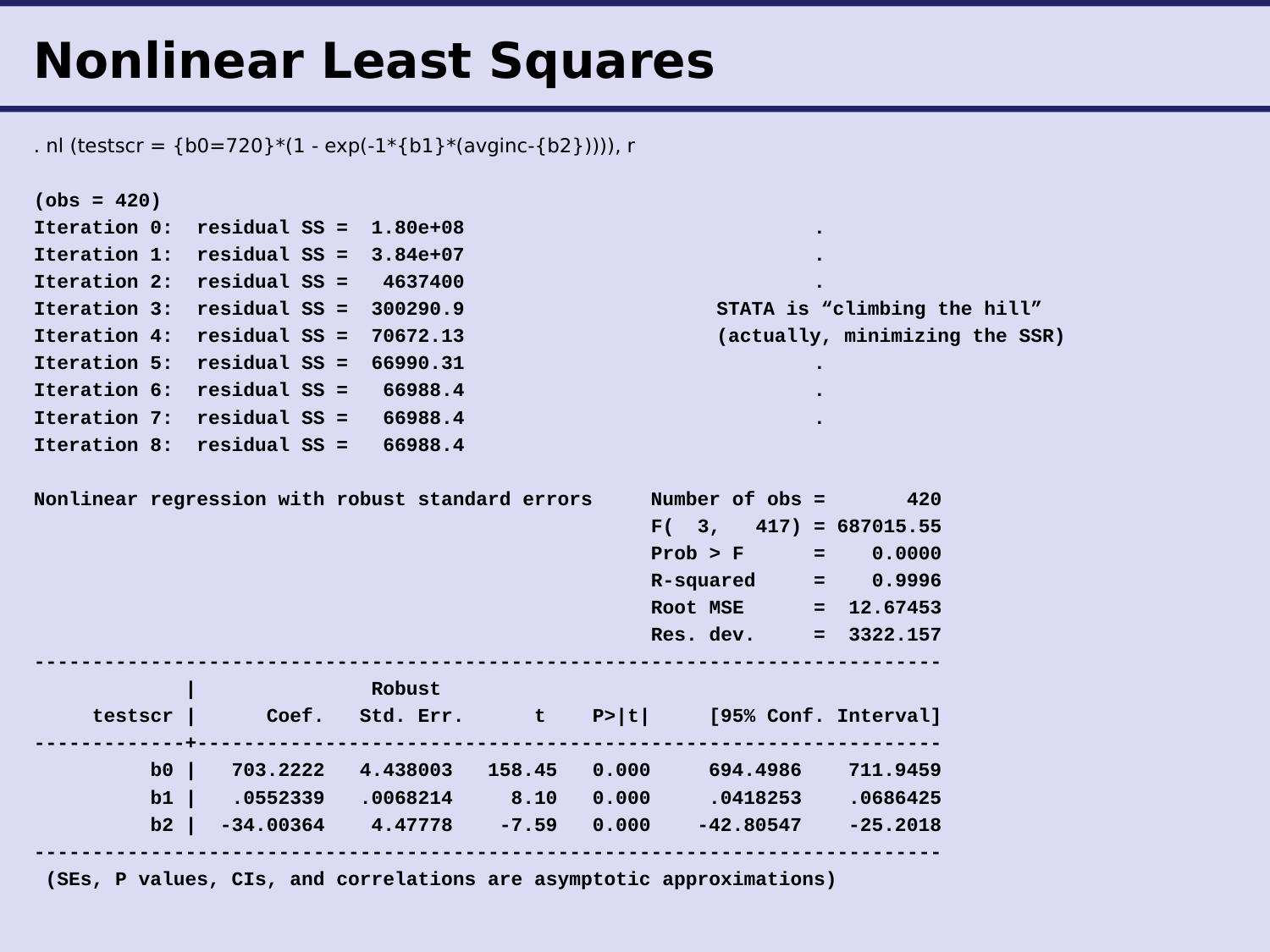

# Nonlinear Least Squares
. nl (testscr = {b0=720}*(1 - exp(-1*{b1}*(avginc-{b2})))), r

(obs = 420)
Iteration 0:  residual SS =  1.80e+08                              .
Iteration 1:  residual SS =  3.84e+07                              .
Iteration 2:  residual SS =   4637400                              .
Iteration 3:  residual SS =  300290.9		STATA is “climbing the hill”
Iteration 4:  residual SS =  70672.13		(actually, minimizing the SSR)
Iteration 5:  residual SS =  66990.31                              .
Iteration 6:  residual SS =   66988.4                              .
Iteration 7:  residual SS =   66988.4                              .
Iteration 8:  residual SS =   66988.4

Nonlinear regression with robust standard errors     Number of obs =       420
                                                     F(  3,   417) = 687015.55
                                                     Prob > F      =    0.0000
                                                     R-squared     =    0.9996
                                                     Root MSE      =  12.67453
                                                     Res. dev.     =  3322.157
------------------------------------------------------------------------------
             |               Robust
     testscr |      Coef.   Std. Err.      t    P>|t|     [95% Conf. Interval]
-------------+----------------------------------------------------------------
          b0 |   703.2222   4.438003   158.45   0.000     694.4986    711.9459
          b1 |   .0552339   .0068214     8.10   0.000     .0418253    .0686425
          b2 |  -34.00364    4.47778    -7.59   0.000    -42.80547    -25.2018
------------------------------------------------------------------------------
 (SEs, P values, CIs, and correlations are asymptotic approximations)